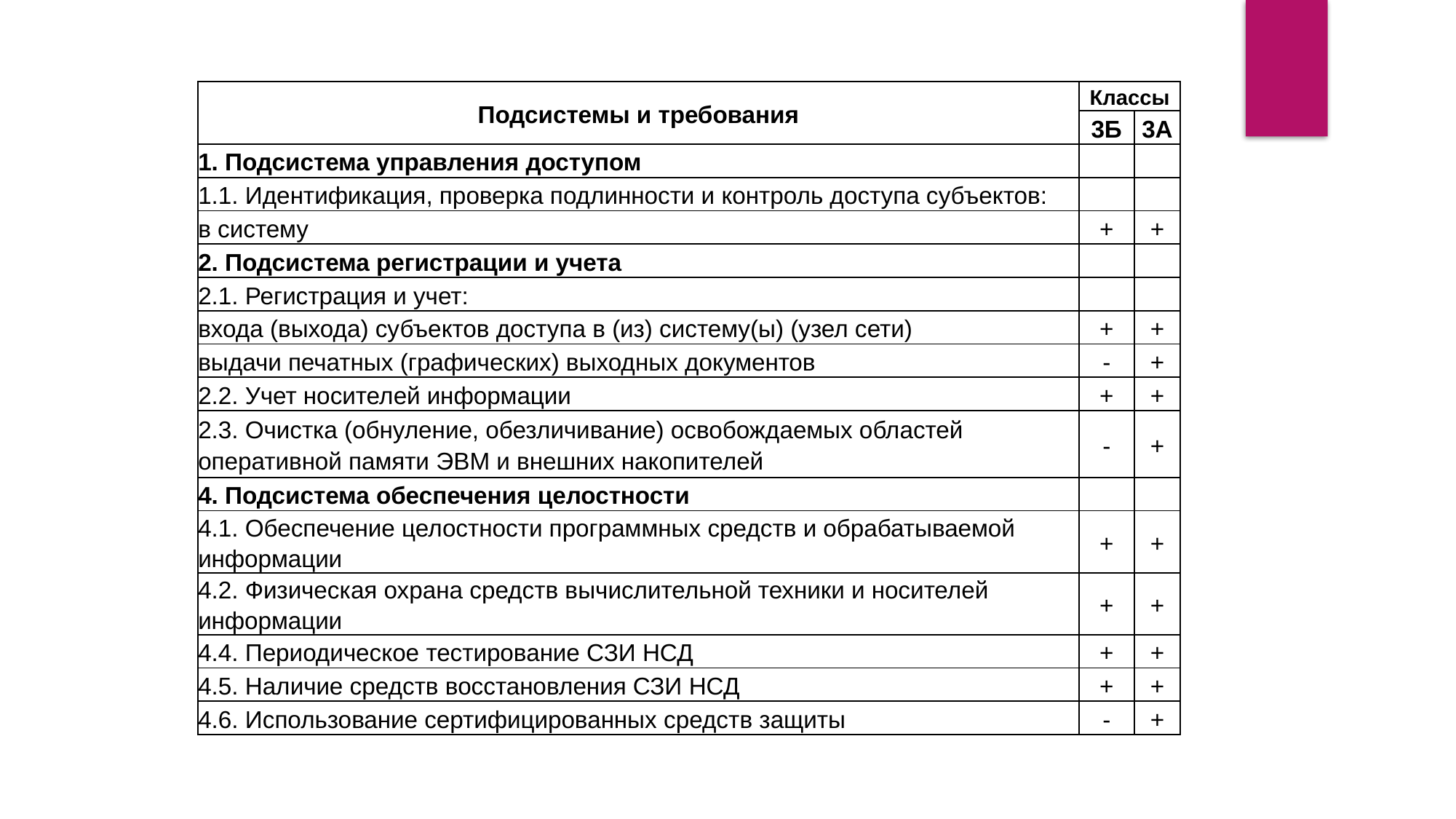

| Подсистемы и требования | Классы |  |
| --- | --- | --- |
|  | 3Б | 3А |
| 1. Подсистема управления доступом |  |  |
| 1.1. Идентификация, проверка подлинности и контроль доступа субъектов: |  |  |
| в систему | + | + |
| 2. Подсистема регистрации и учета |  |  |
| 2.1. Регистрация и учет: |  |  |
| входа (выхода) субъектов доступа в (из) систему(ы) (узел сети) | + | + |
| выдачи печатных (графических) выходных документов | - | + |
| 2.2. Учет носителей информации | + | + |
| 2.3. Очистка (обнуление, обезличивание) освобождаемых областей оперативной памяти ЭВМ и внешних накопителей | - | + |
| 4. Подсистема обеспечения целостности |  |  |
| 4.1. Обеспечение целостности программных средств и обрабатываемой информации | + | + |
| 4.2. Физическая охрана средств вычислительной техники и носителей информации | + | + |
| 4.4. Периодическое тестирование СЗИ НСД | + | + |
| 4.5. Наличие средств восстановления СЗИ НСД | + | + |
| 4.6. Использование сертифицированных средств защиты | - | + |